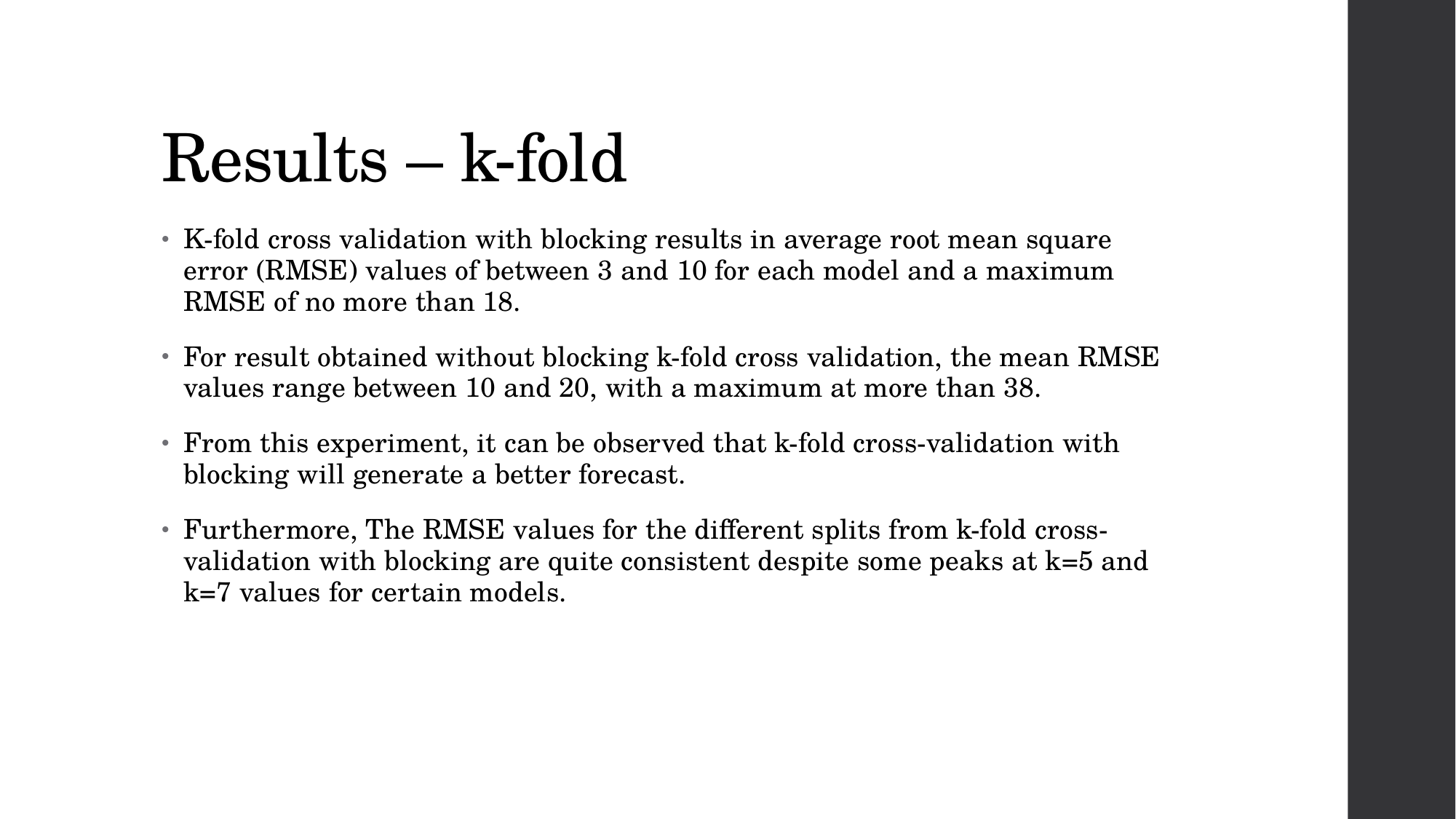

# Results – k-fold
K-fold cross validation with blocking results in average root mean square error (RMSE) values of between 3 and 10 for each model and a maximum RMSE of no more than 18.
For result obtained without blocking k-fold cross validation, the mean RMSE values range between 10 and 20, with a maximum at more than 38.
From this experiment, it can be observed that k-fold cross-validation with blocking will generate a better forecast.
Furthermore, The RMSE values for the different splits from k-fold cross-validation with blocking are quite consistent despite some peaks at k=5 and k=7 values for certain models.